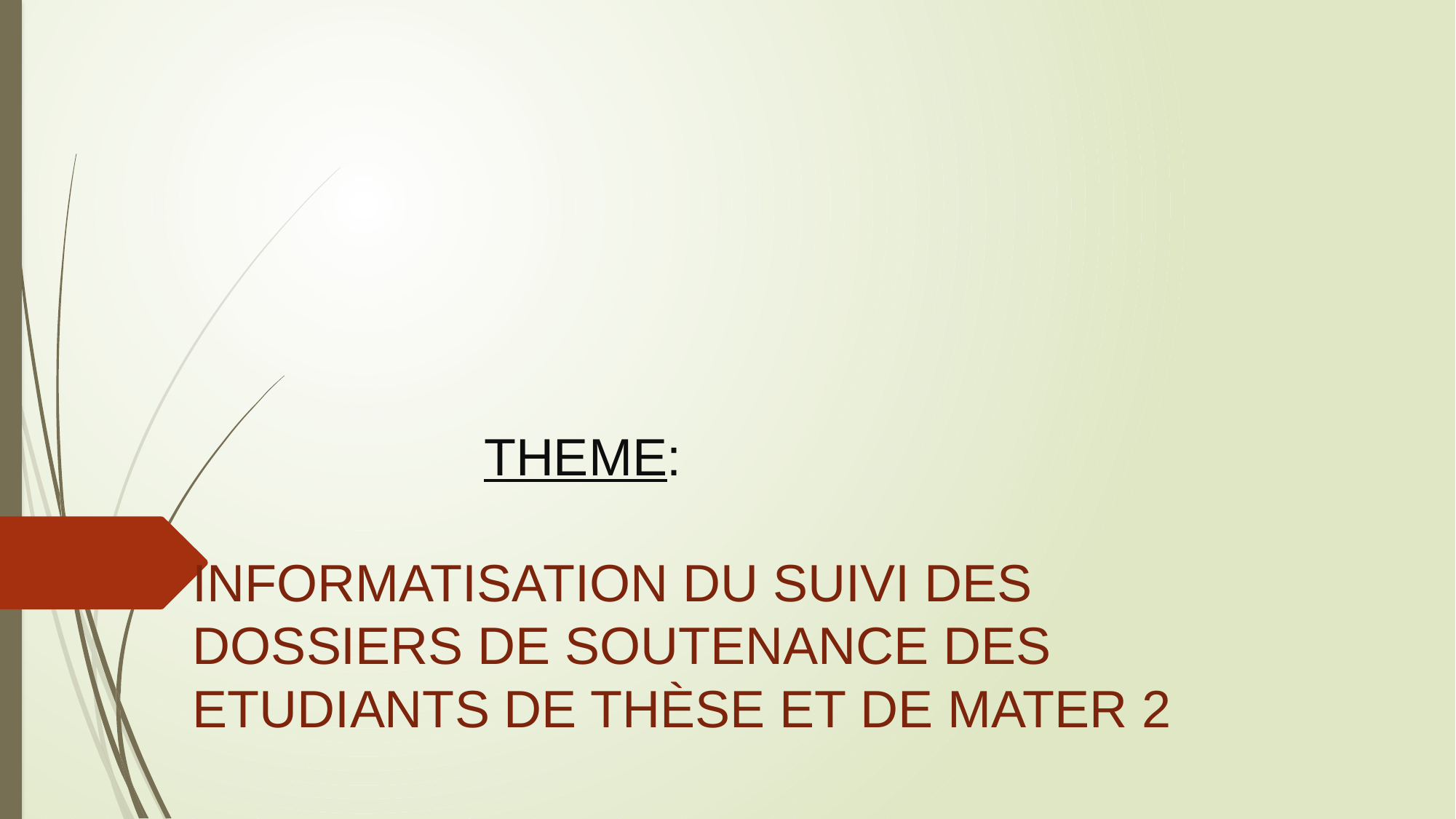

# THEME: INFORMATISATION DU SUIVI DES DOSSIERS DE SOUTENANCE DES ETUDIANTS DE THÈSE ET DE MATER 2